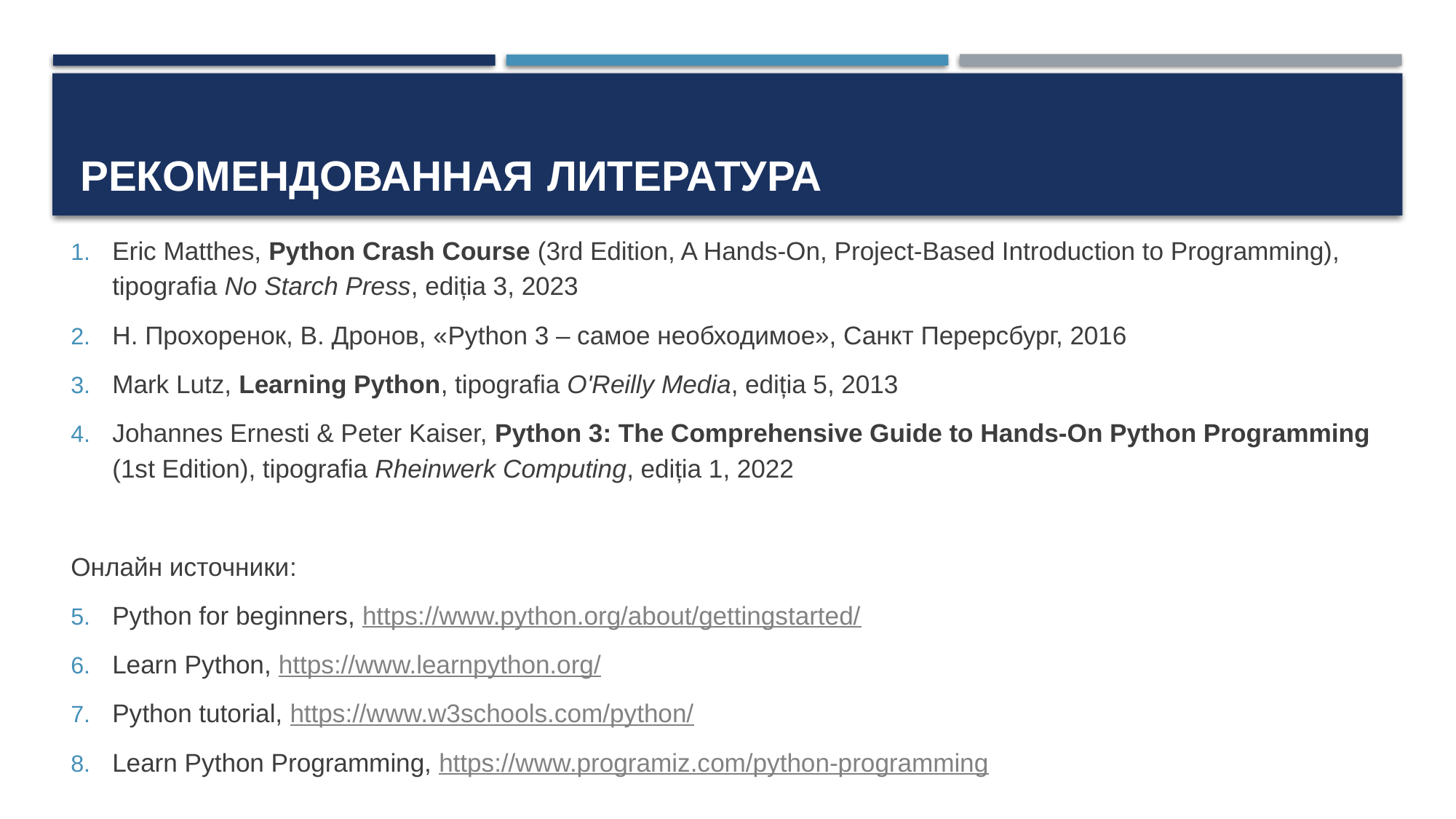

# Рекомендованная литература
Eric Matthes, Python Crash Course (3rd Edition, A Hands-On, Project-Based Introduction to Programming), tipografia No Starch Press, ediția 3, 2023
Н. Прохоренок, В. Дронов, «Python 3 – самое необходимое», Санкт Перерсбург, 2016
Mark Lutz, Learning Python, tipografia O'Reilly Media, ediția 5, 2013
Johannes Ernesti & Peter Kaiser, Python 3: The Comprehensive Guide to Hands-On Python Programming (1st Edition), tipografia Rheinwerk Computing, ediția 1, 2022

Онлайн источники:
Python for beginners, https://www.python.org/about/gettingstarted/
Learn Python, https://www.learnpython.org/
Python tutorial, https://www.w3schools.com/python/
Learn Python Programming, https://www.programiz.com/python-programming